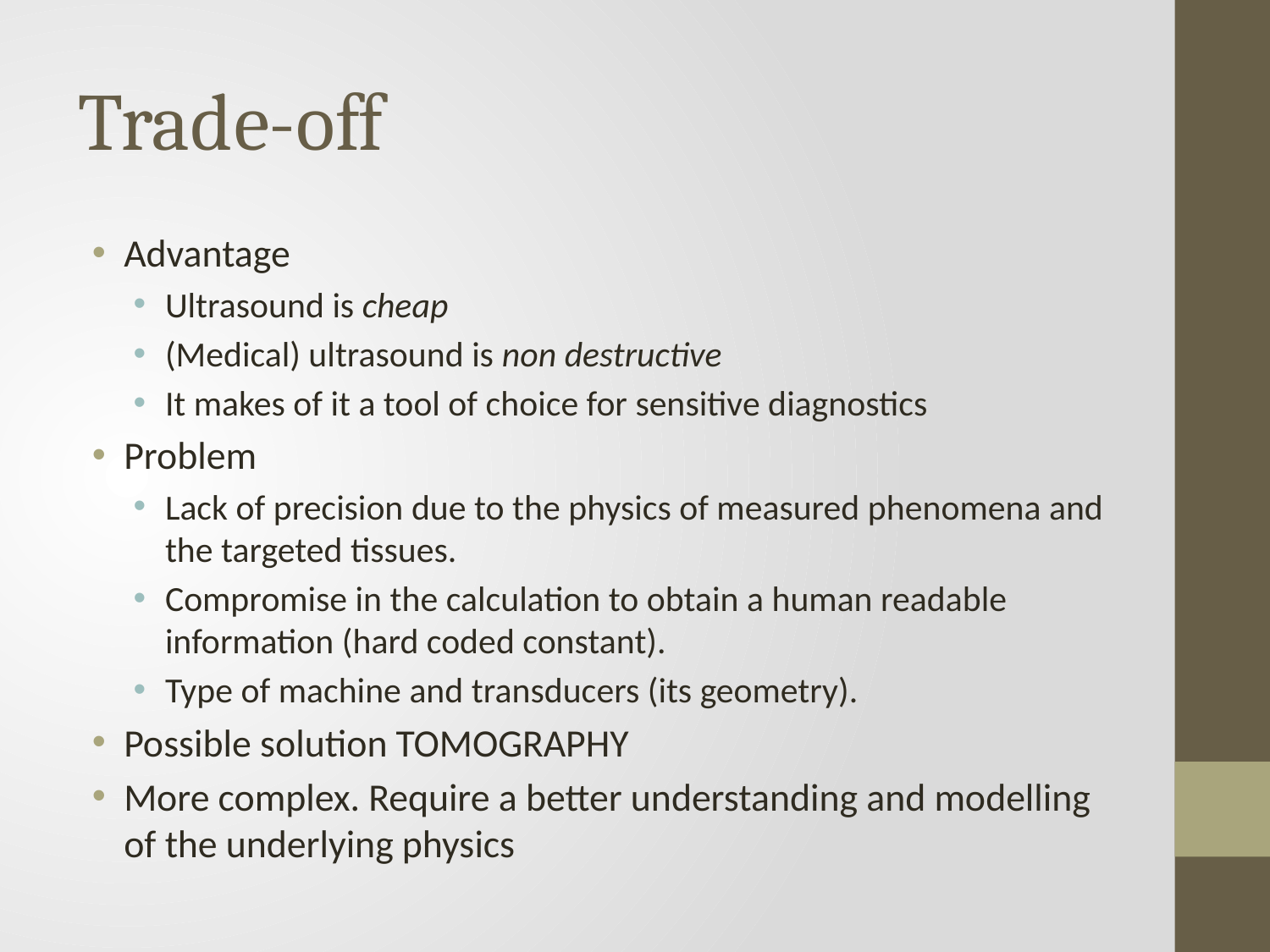

# Trade-off
Advantage
Ultrasound is cheap
(Medical) ultrasound is non destructive
It makes of it a tool of choice for sensitive diagnostics
Problem
Lack of precision due to the physics of measured phenomena and the targeted tissues.
Compromise in the calculation to obtain a human readable information (hard coded constant).
Type of machine and transducers (its geometry).
Possible solution TOMOGRAPHY
More complex. Require a better understanding and modelling of the underlying physics